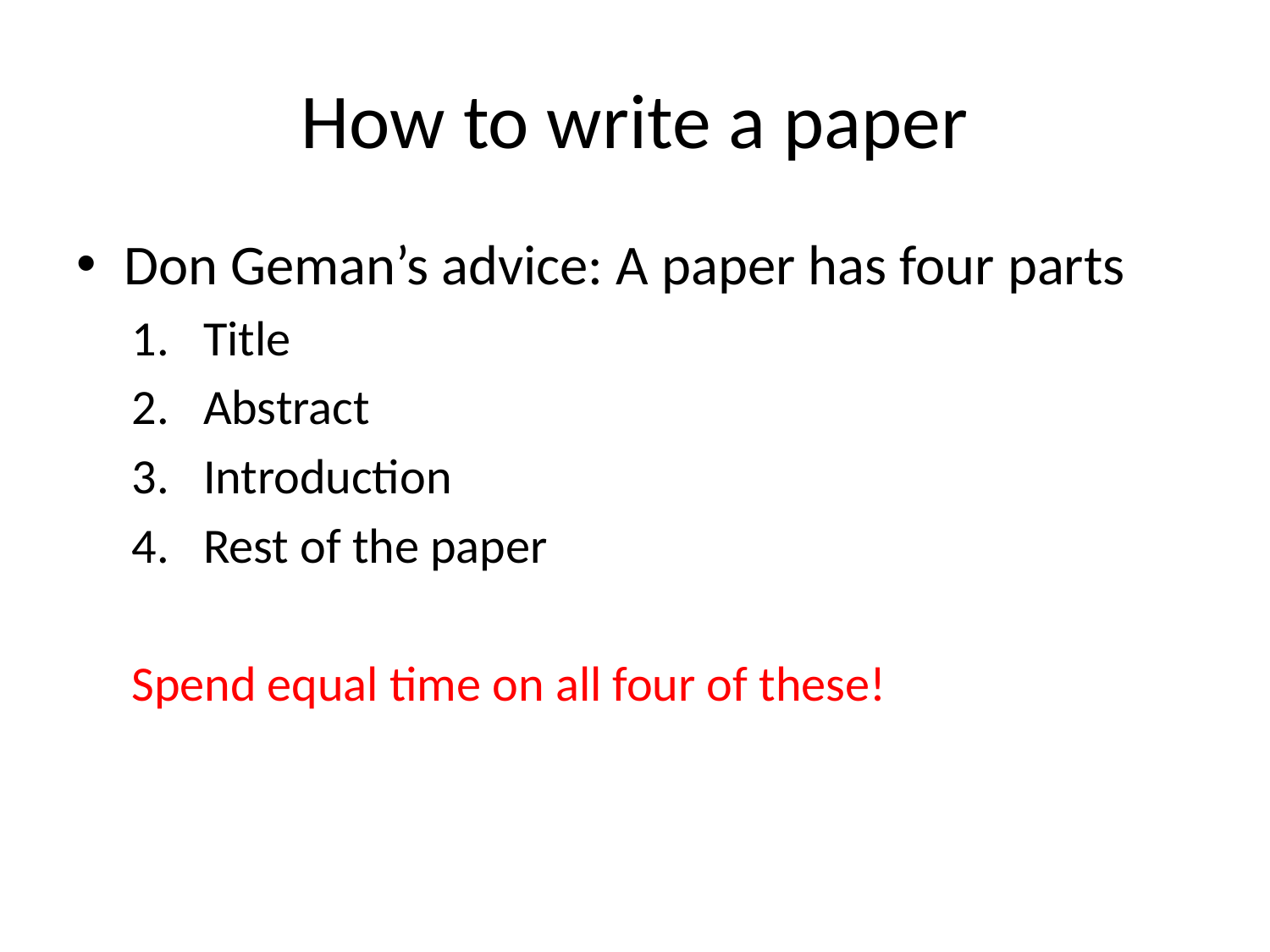

# How to write a paper
Don Geman’s advice: A paper has four parts
Title
Abstract
Introduction
Rest of the paper

Spend equal time on all four of these!